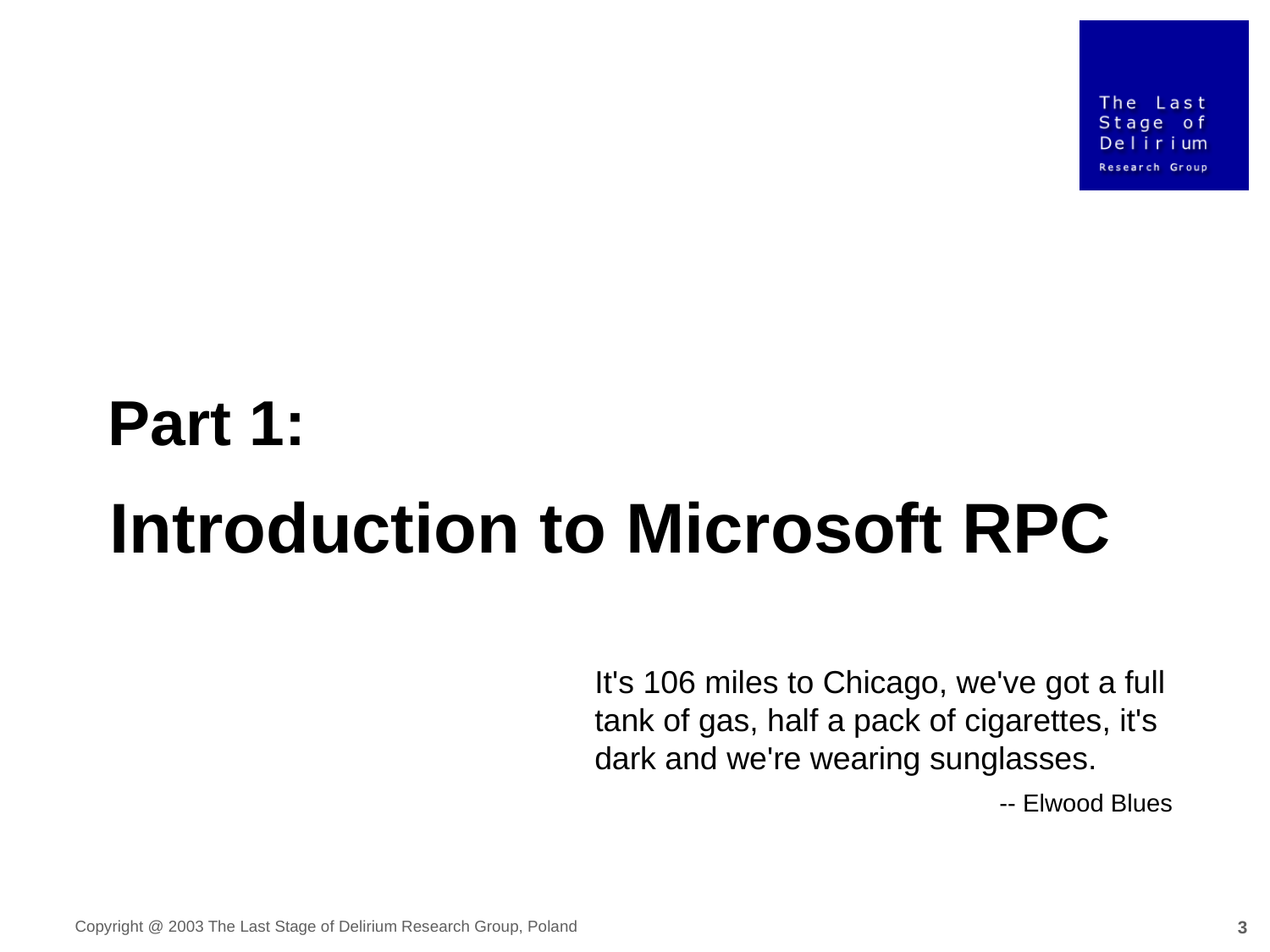

Part 1:
Introduction to Microsoft RPC
It's 106 miles to Chicago, we've got a full tank of gas, half a pack of cigarettes, it's dark and we're wearing sunglasses.
-- Elwood Blues